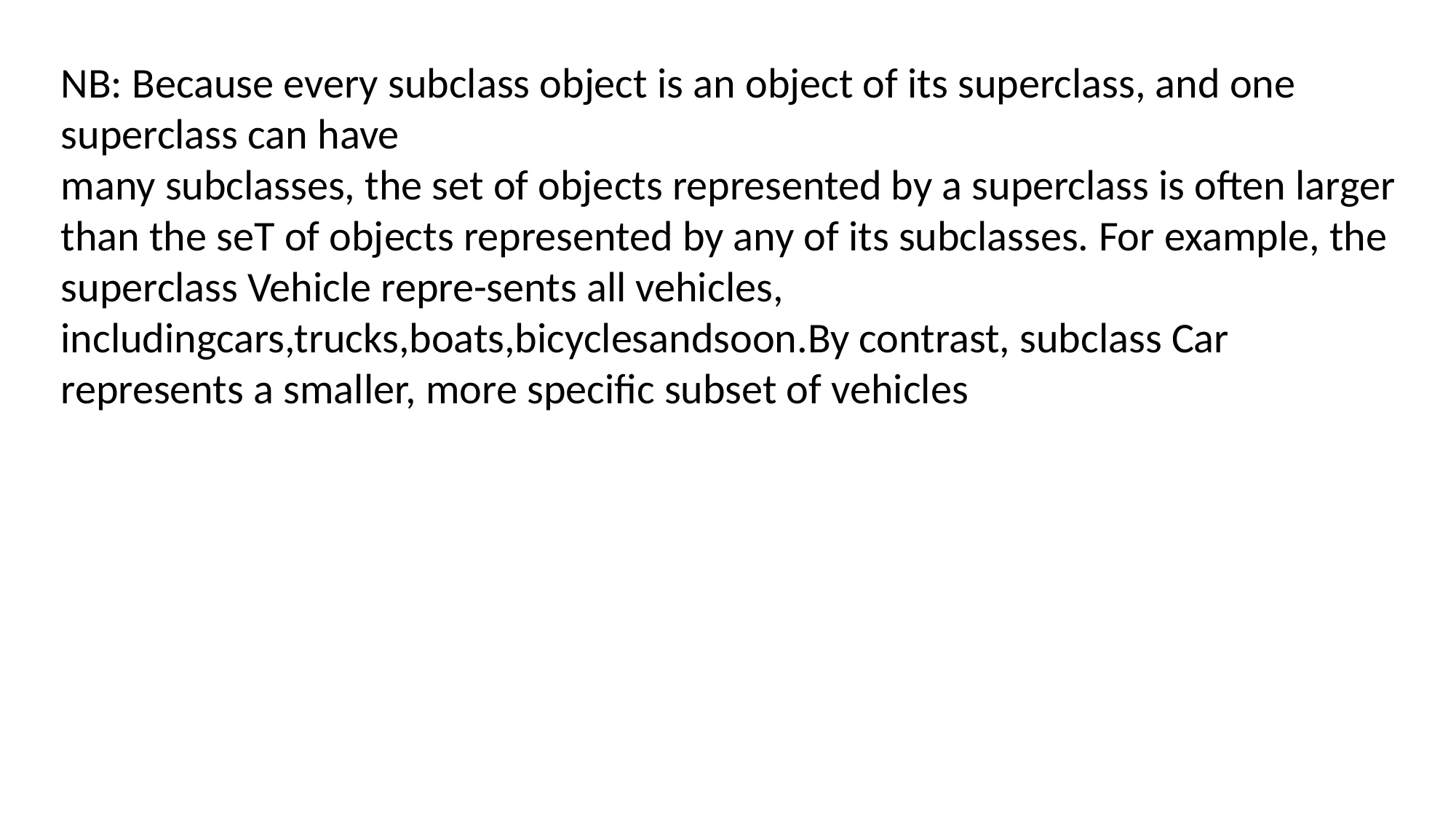

NB: Because every subclass object is an object of its superclass, and one superclass can have
many subclasses, the set of objects represented by a superclass is often larger than the seT of objects represented by any of its subclasses. For example, the superclass Vehicle repre-sents all vehicles, includingcars,trucks,boats,bicyclesandsoon.By contrast, subclass Car
represents a smaller, more specific subset of vehicles